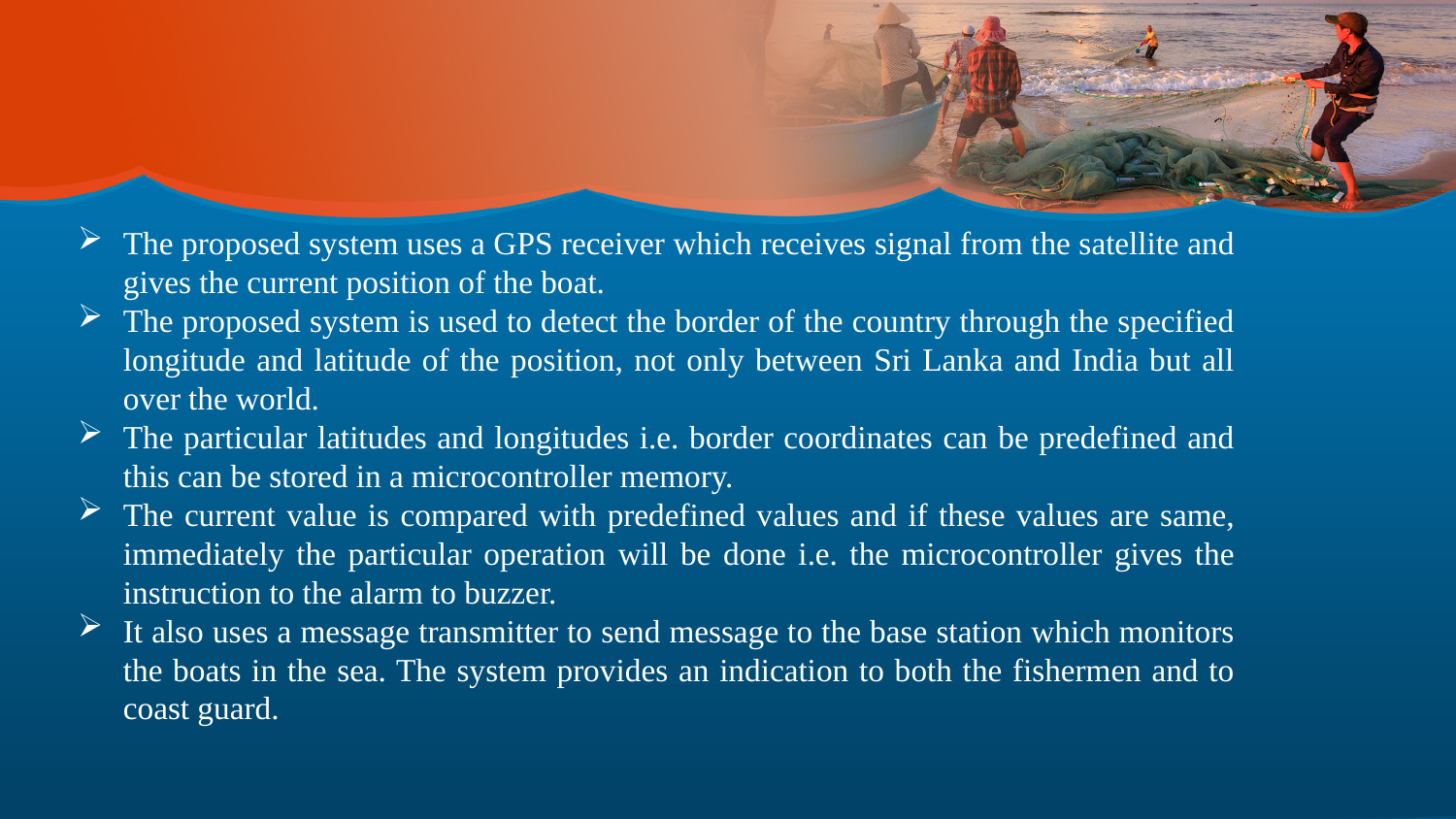

The proposed system uses a GPS receiver which receives signal from the satellite and gives the current position of the boat.
The proposed system is used to detect the border of the country through the specified longitude and latitude of the position, not only between Sri Lanka and India but all over the world.
The particular latitudes and longitudes i.e. border coordinates can be predefined and this can be stored in a microcontroller memory.
The current value is compared with predefined values and if these values are same, immediately the particular operation will be done i.e. the microcontroller gives the instruction to the alarm to buzzer.
It also uses a message transmitter to send message to the base station which monitors the boats in the sea. The system provides an indication to both the fishermen and to coast guard.